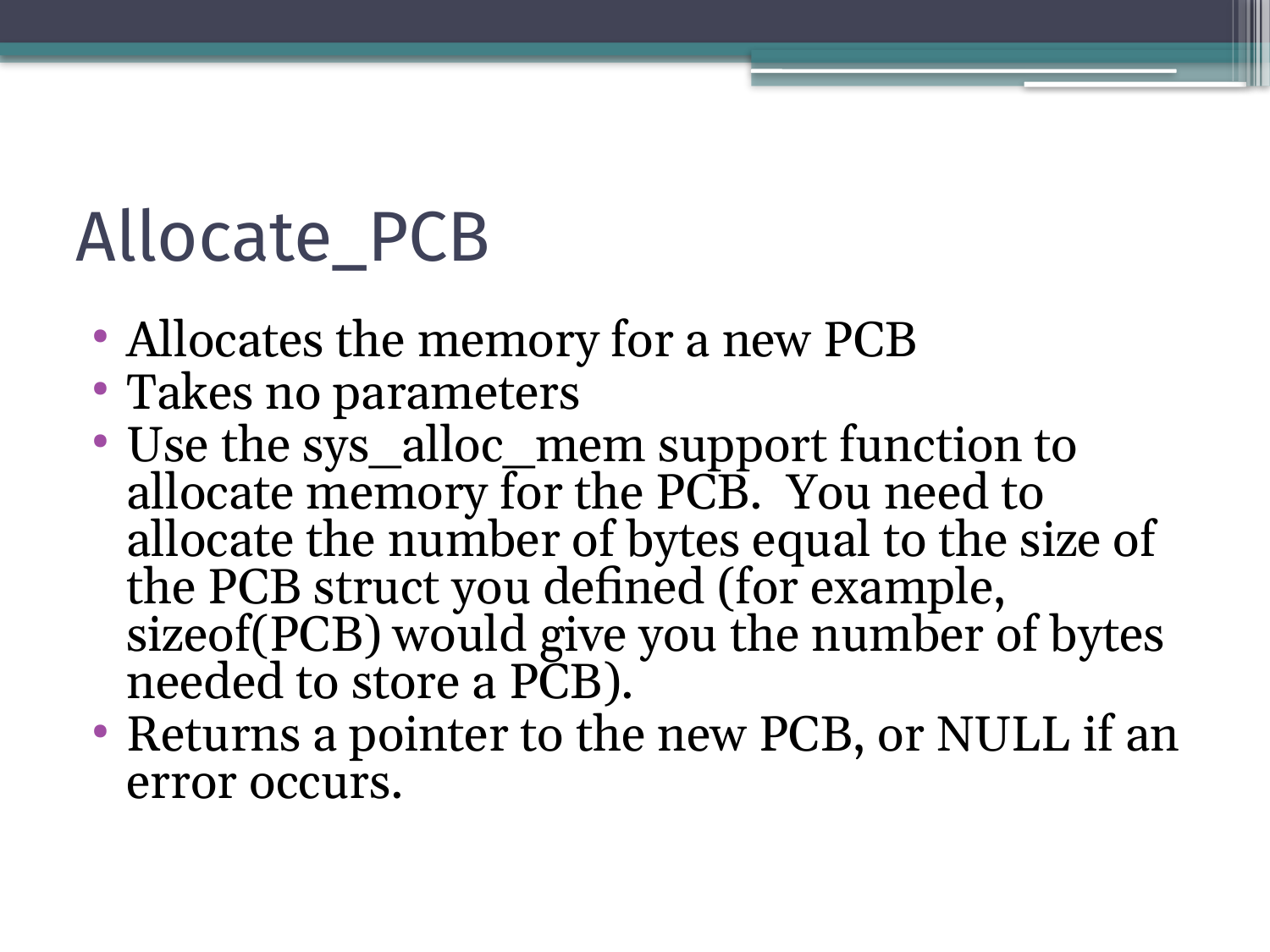

# Allocate_PCB
Allocates the memory for a new PCB
Takes no parameters
Use the sys_alloc_mem support function to allocate memory for the PCB.  You need to allocate the number of bytes equal to the size of the PCB struct you defined (for example, sizeof(PCB) would give you the number of bytes needed to store a PCB).
Returns a pointer to the new PCB, or NULL if an error occurs.